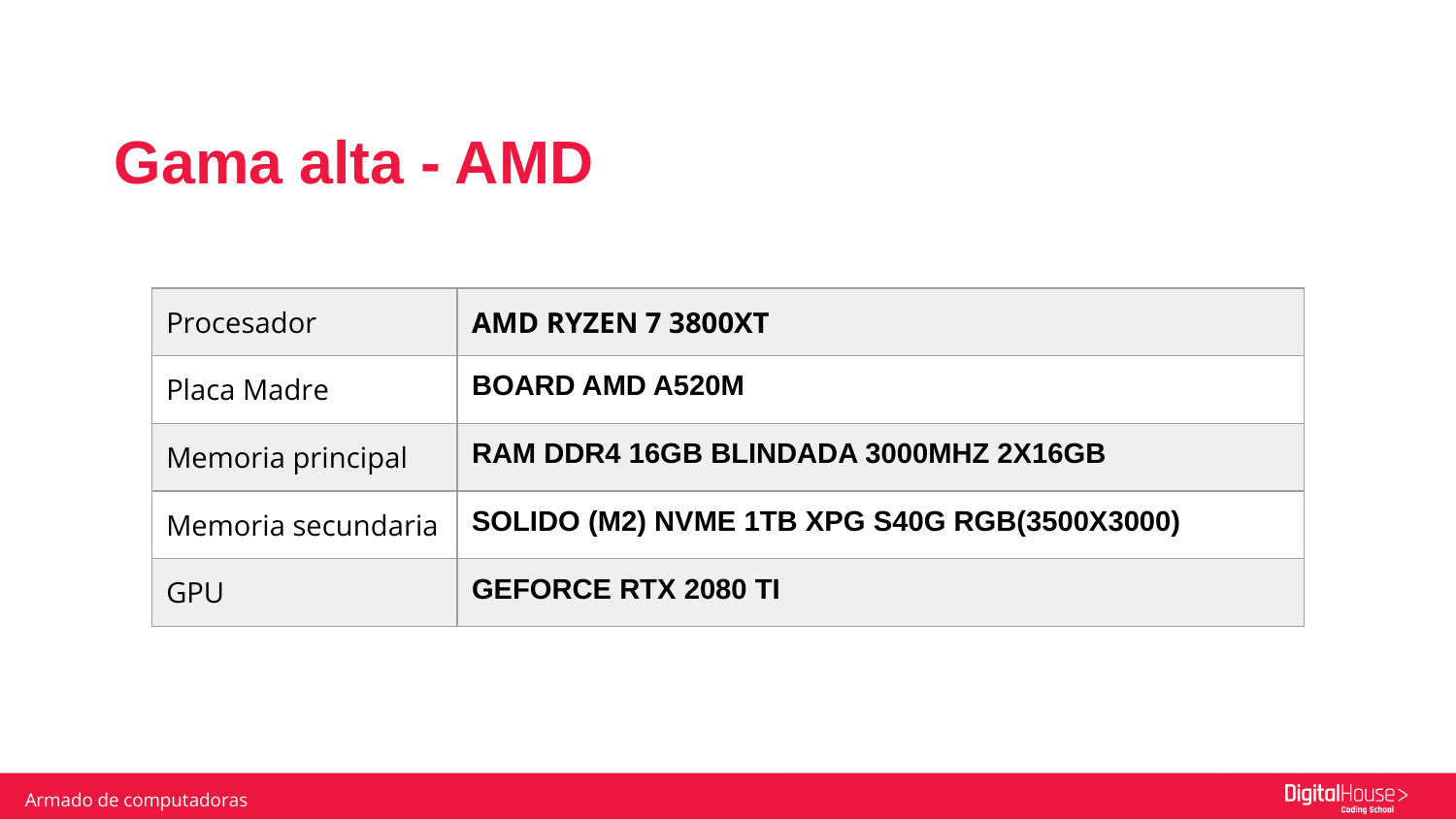

Gama alta - AMD

| Procesador | AMD RYZEN 7 3800XT |
| --- | --- |
| Placa Madre | BOARD AMD A520M |
| Memoria principal | RAM DDR4 16GB BLINDADA 3000MHZ 2X16GB |
| Memoria secundaria | SOLIDO (M2) NVME 1TB XPG S40G RGB(3500X3000) |
| GPU | GEFORCE RTX 2080 TI |